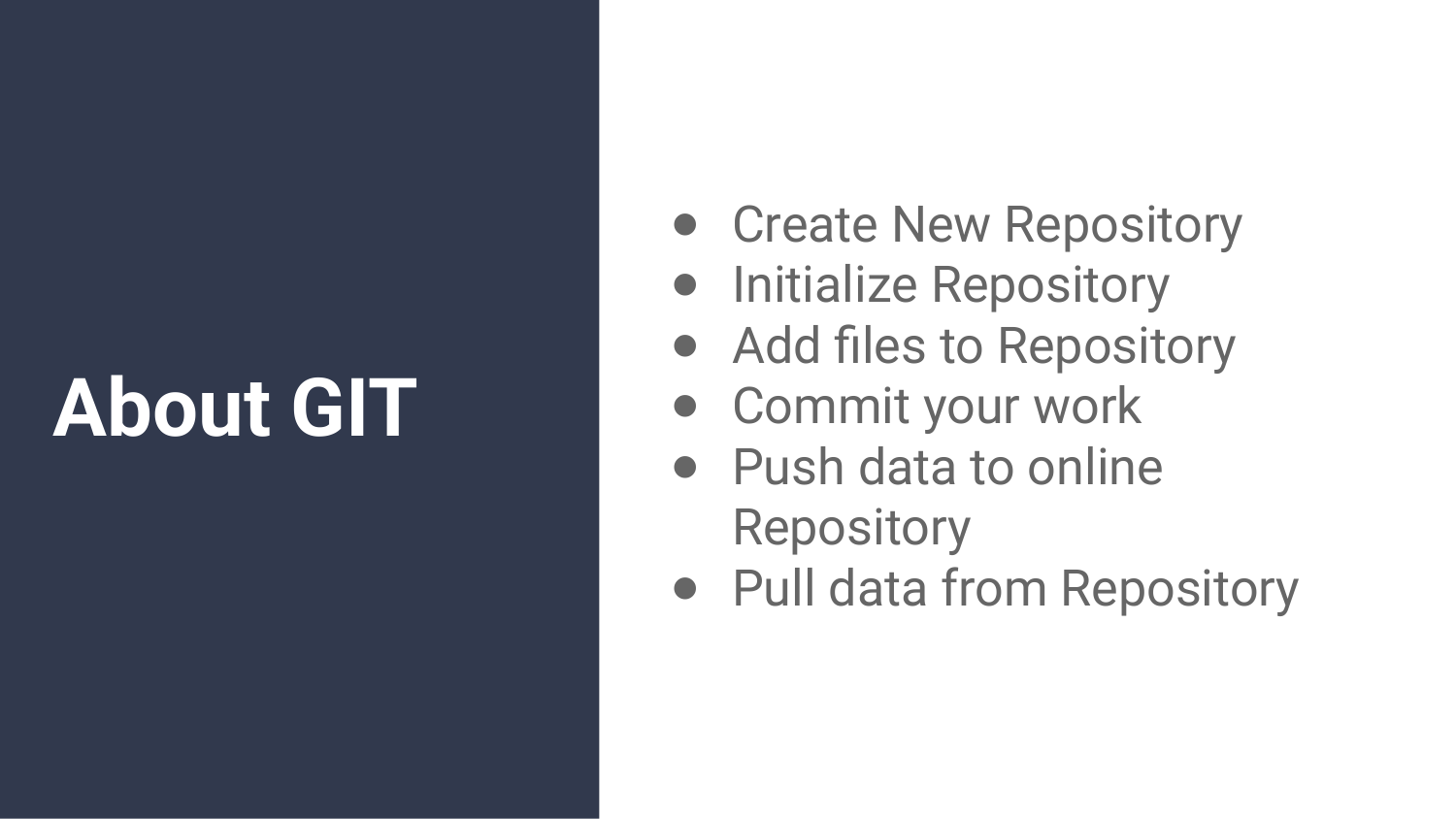

Create New Repository
Initialize Repository
Add files to Repository
Commit your work
Push data to online Repository
Pull data from Repository
# About GIT